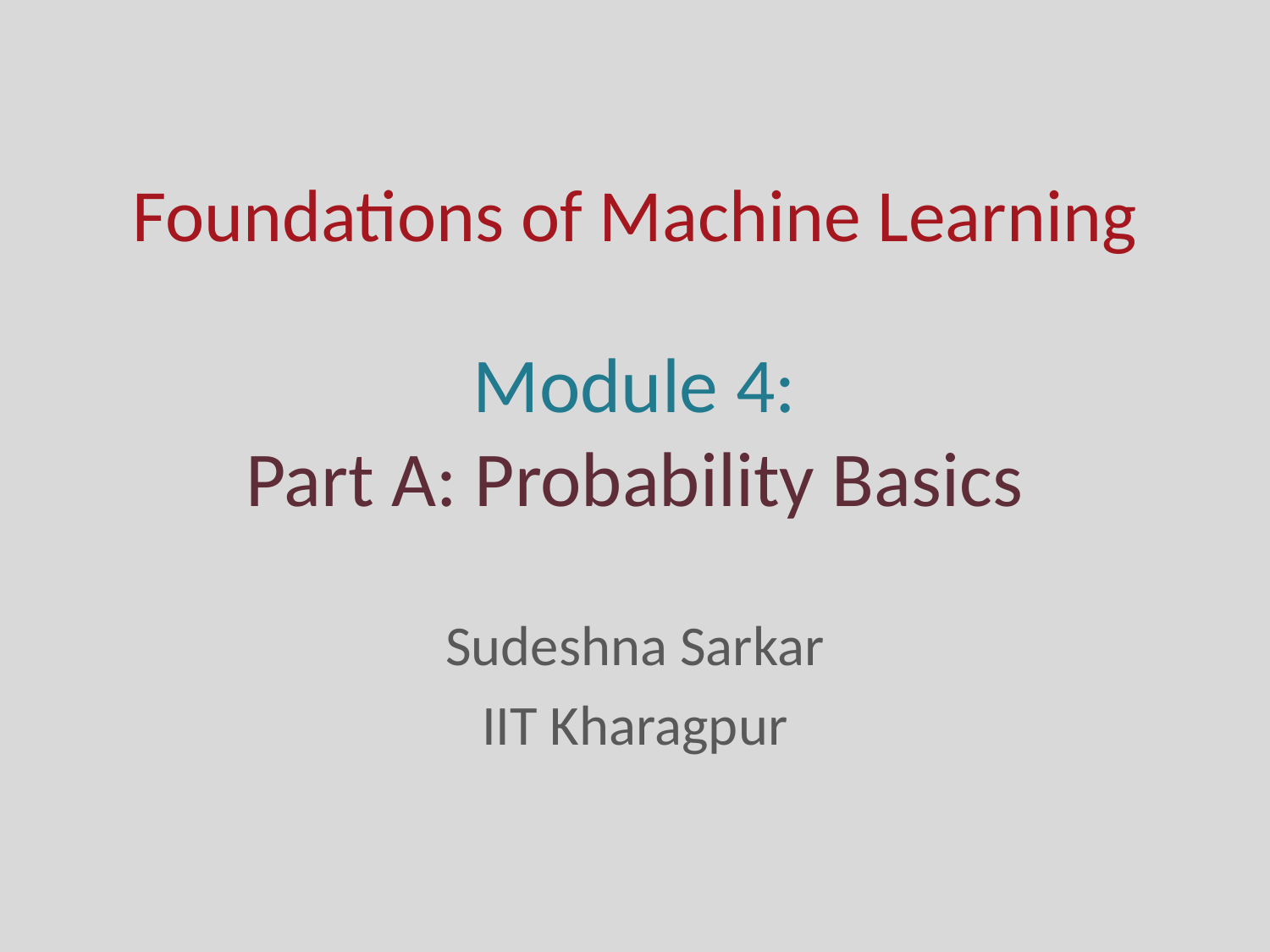

# Foundations of Machine Learning
Module 4:
Part A: Probability Basics
Sudeshna Sarkar
IIT Kharagpur